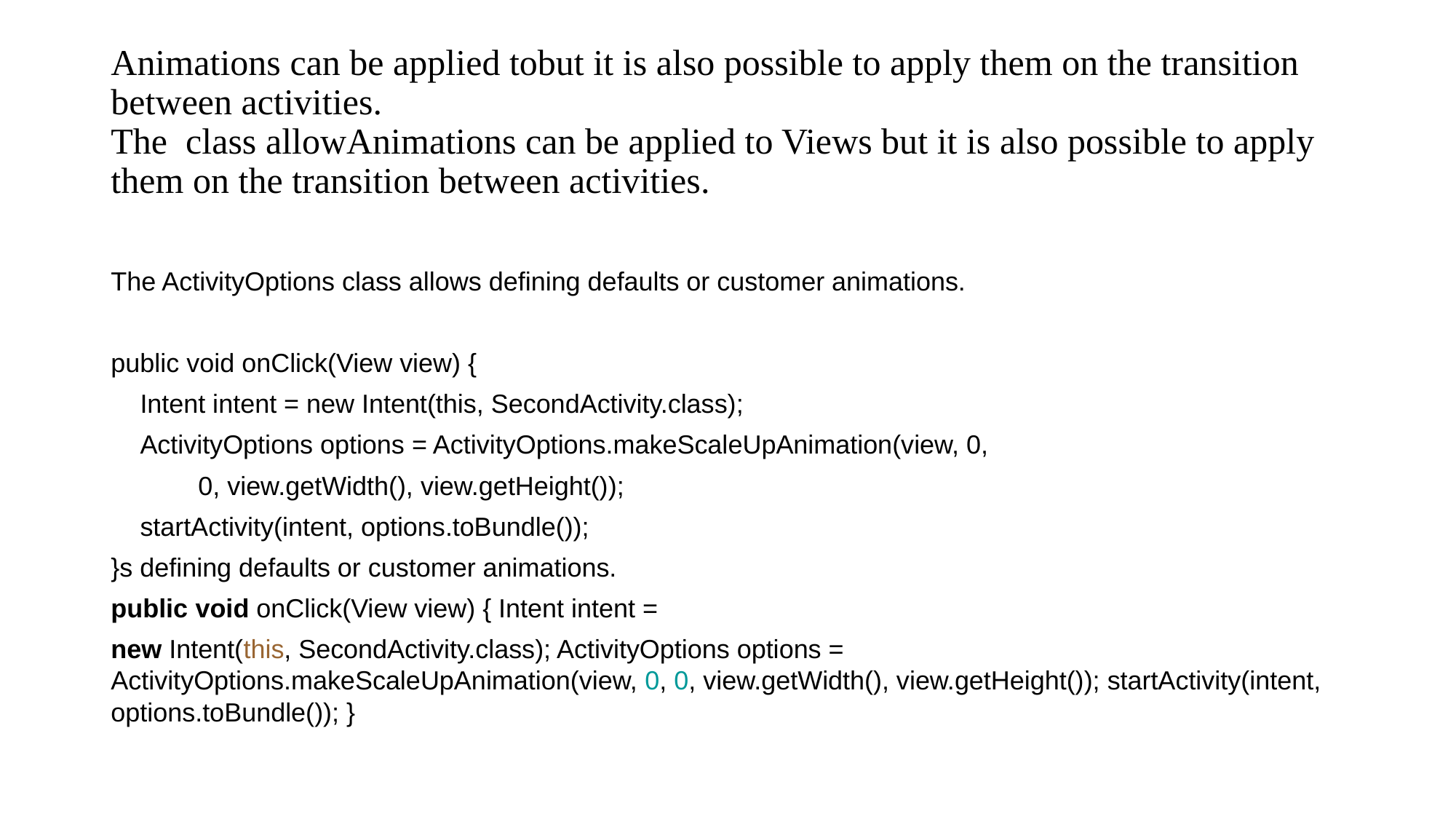

# Animations can be applied tobut it is also possible to apply them on the transition between activities. The  class allowAnimations can be applied to Views but it is also possible to apply them on the transition between activities.

The ActivityOptions class allows defining defaults or customer animations.

public void onClick(View view) {
    Intent intent = new Intent(this, SecondActivity.class);
    ActivityOptions options = ActivityOptions.makeScaleUpAnimation(view, 0,
            0, view.getWidth(), view.getHeight());
    startActivity(intent, options.toBundle());
}s defining defaults or customer animations.
public void onClick(View view) { Intent intent =
new Intent(this, SecondActivity.class); ActivityOptions options = ActivityOptions.makeScaleUpAnimation(view, 0, 0, view.getWidth(), view.getHeight()); startActivity(intent, options.toBundle()); }